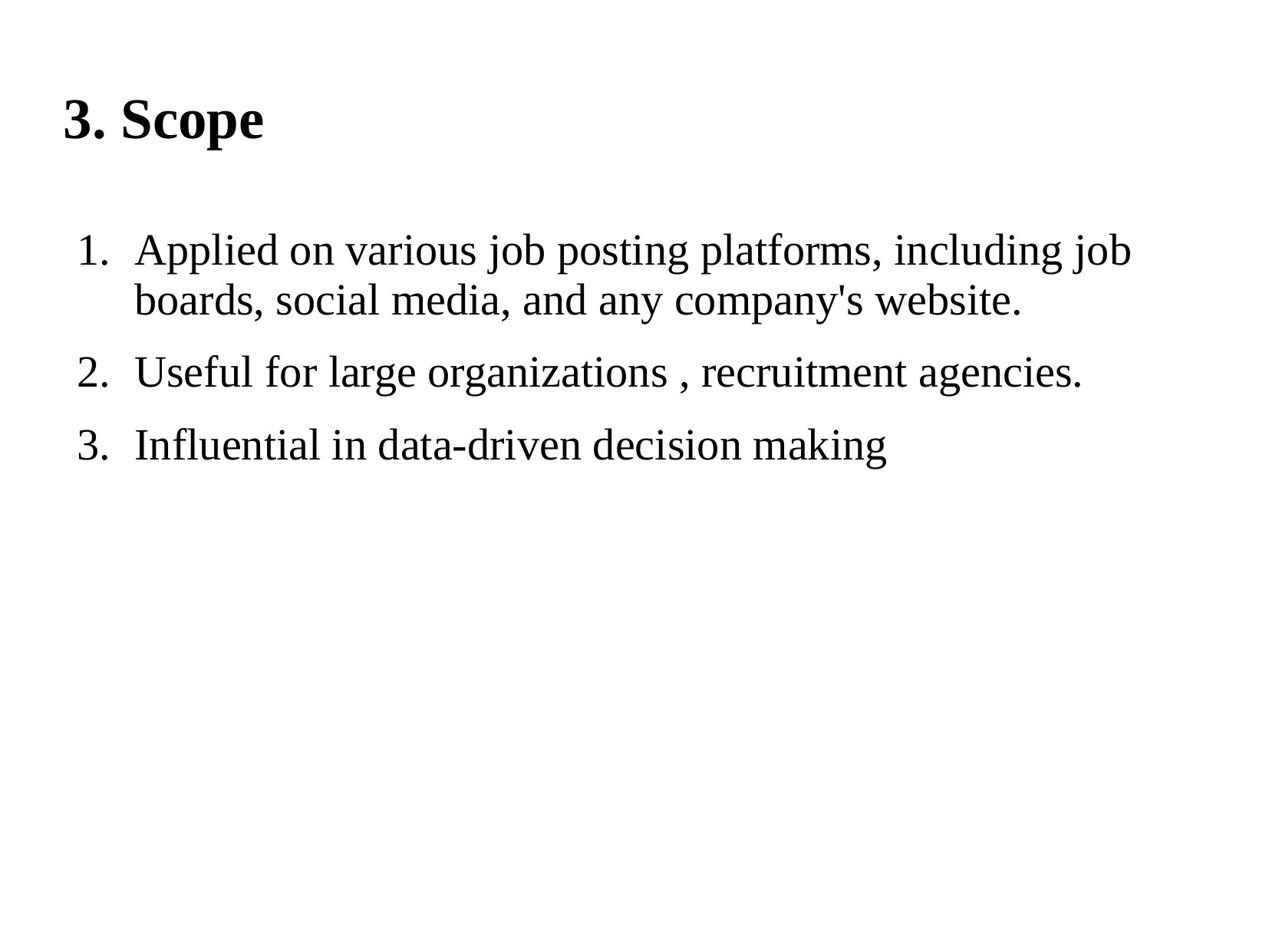

3. Scope
Applied on various job posting platforms, including job boards, social media, and any company's website.
Useful for large organizations , recruitment agencies.
Influential in data-driven decision making